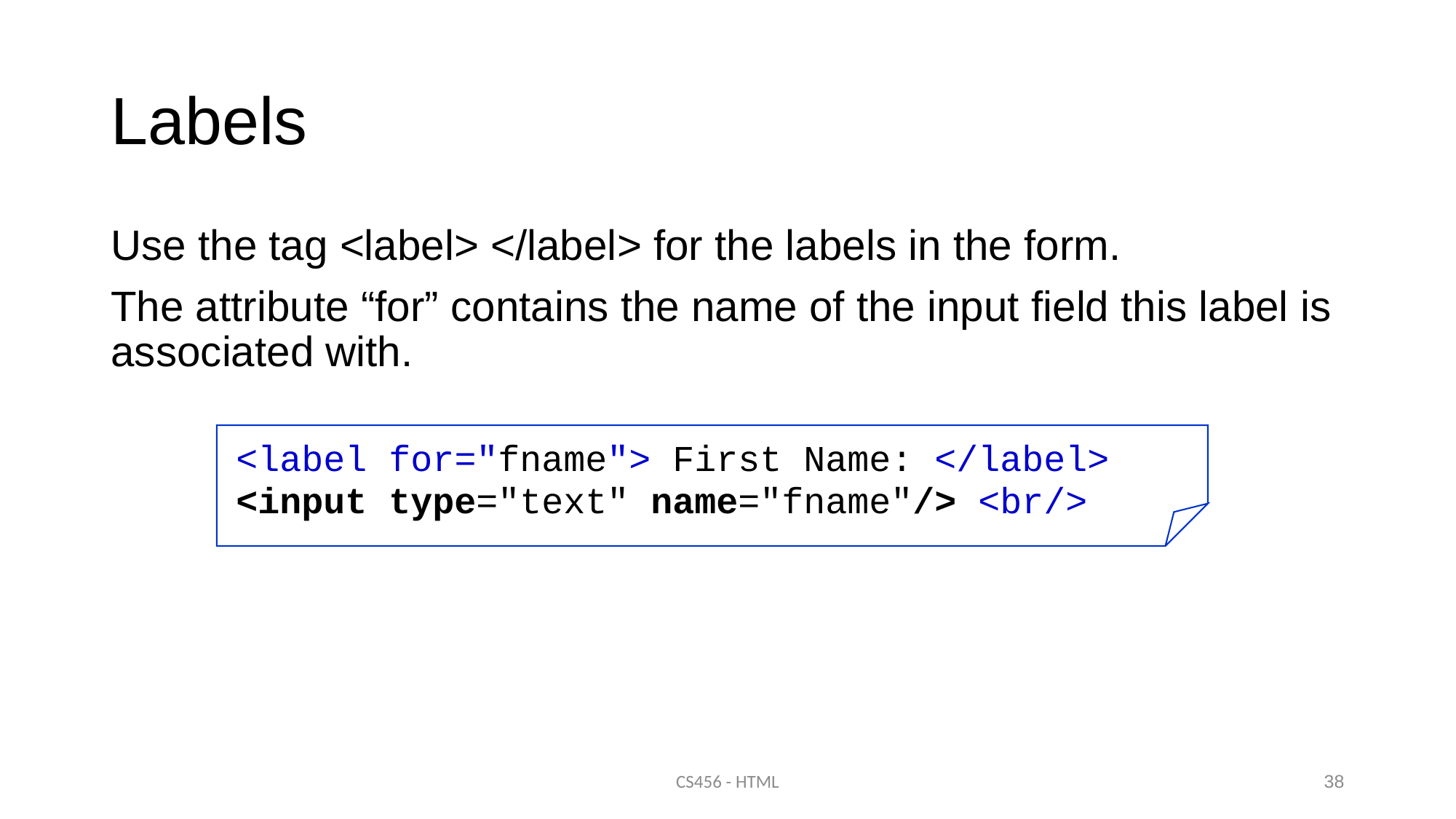

# Labels
Use the tag <label> </label> for the labels in the form.
The attribute “for” contains the name of the input field this label is associated with.

<label for="fname"> First Name: </label>
<input type="text" name="fname"/> <br/>
CS456 - HTML
38